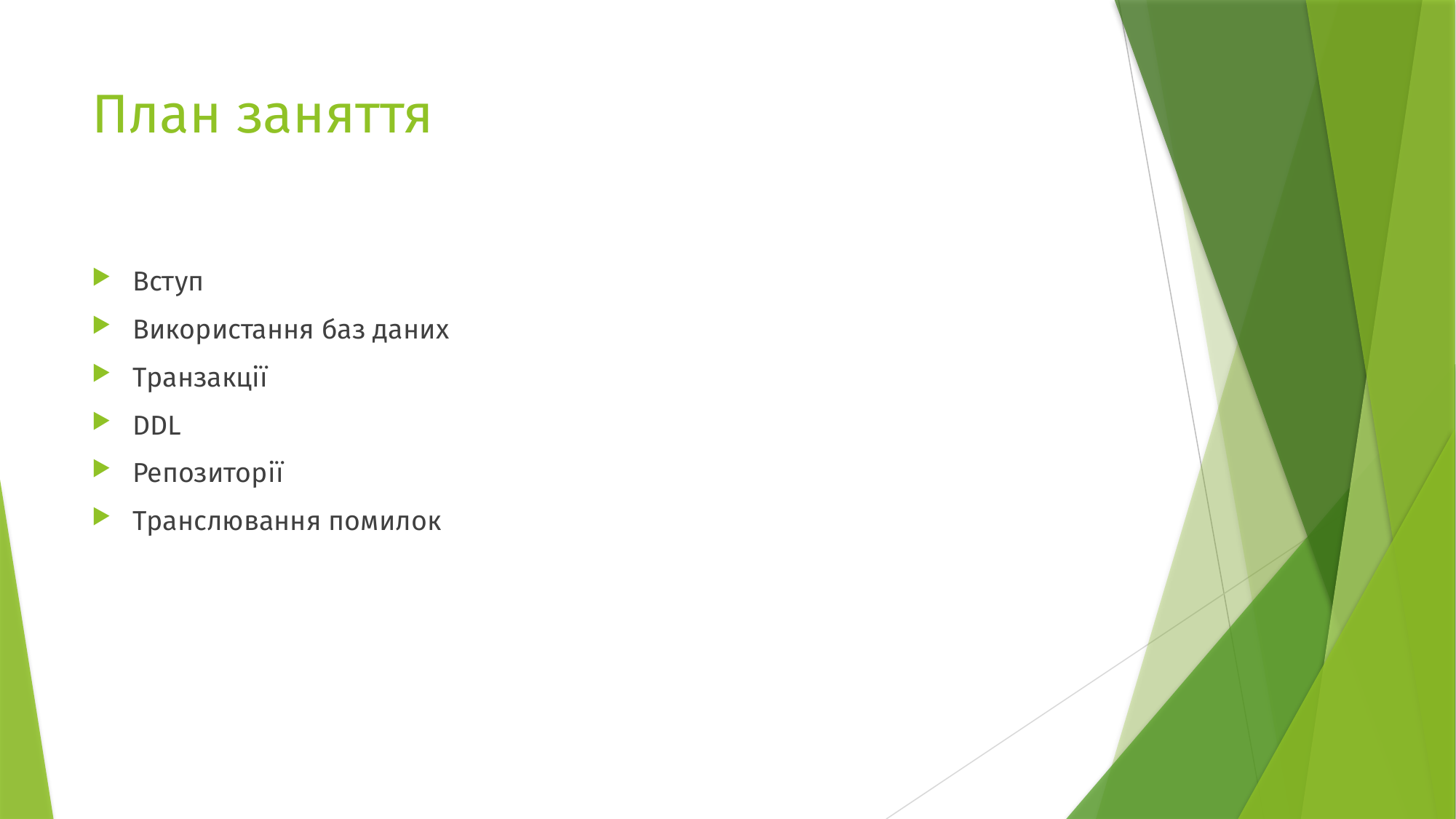

# План заняття
Вступ
Використання баз даних
Транзакції
DDL
Репозиторії
Транслювання помилок